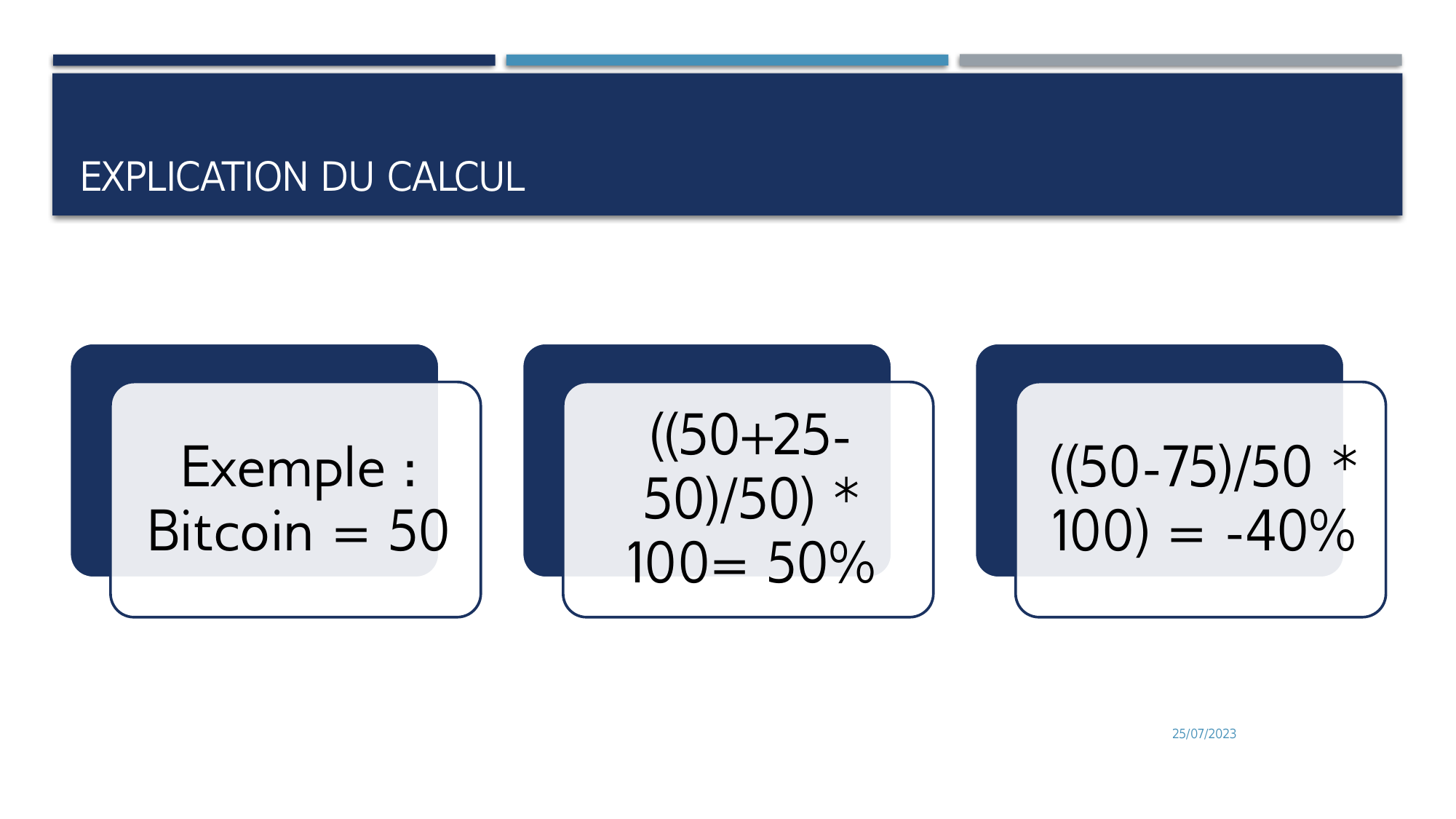

# Explication du calcul
Exemple : Bitcoin = 50
((50+25-50)/50) * 100= 50%
((50-75)/50 * 100) = -40%
25/07/2023